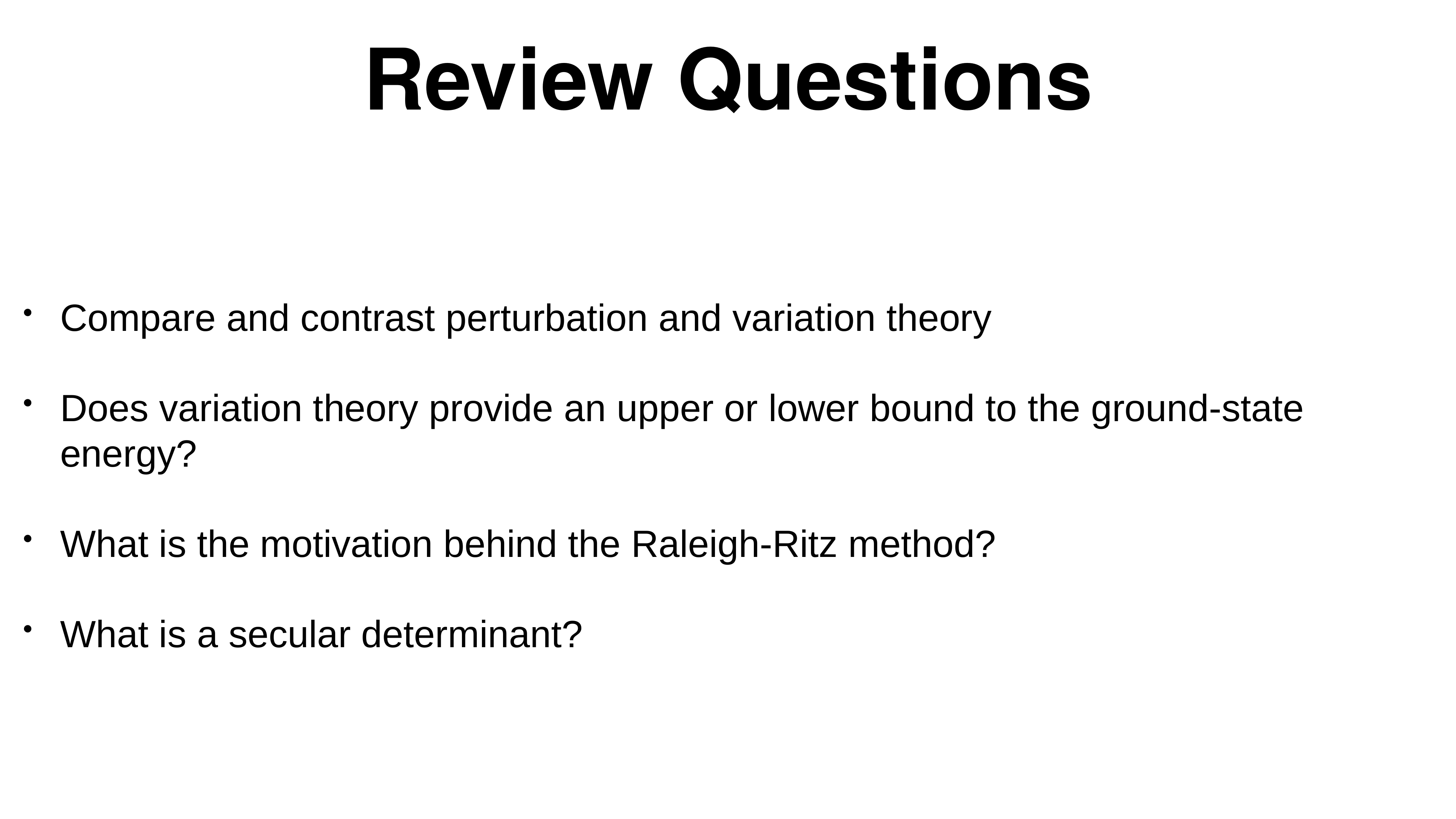

# Review Questions
Compare and contrast perturbation and variation theory
Does variation theory provide an upper or lower bound to the ground-state energy?
What is the motivation behind the Raleigh-Ritz method?
What is a secular determinant?
21